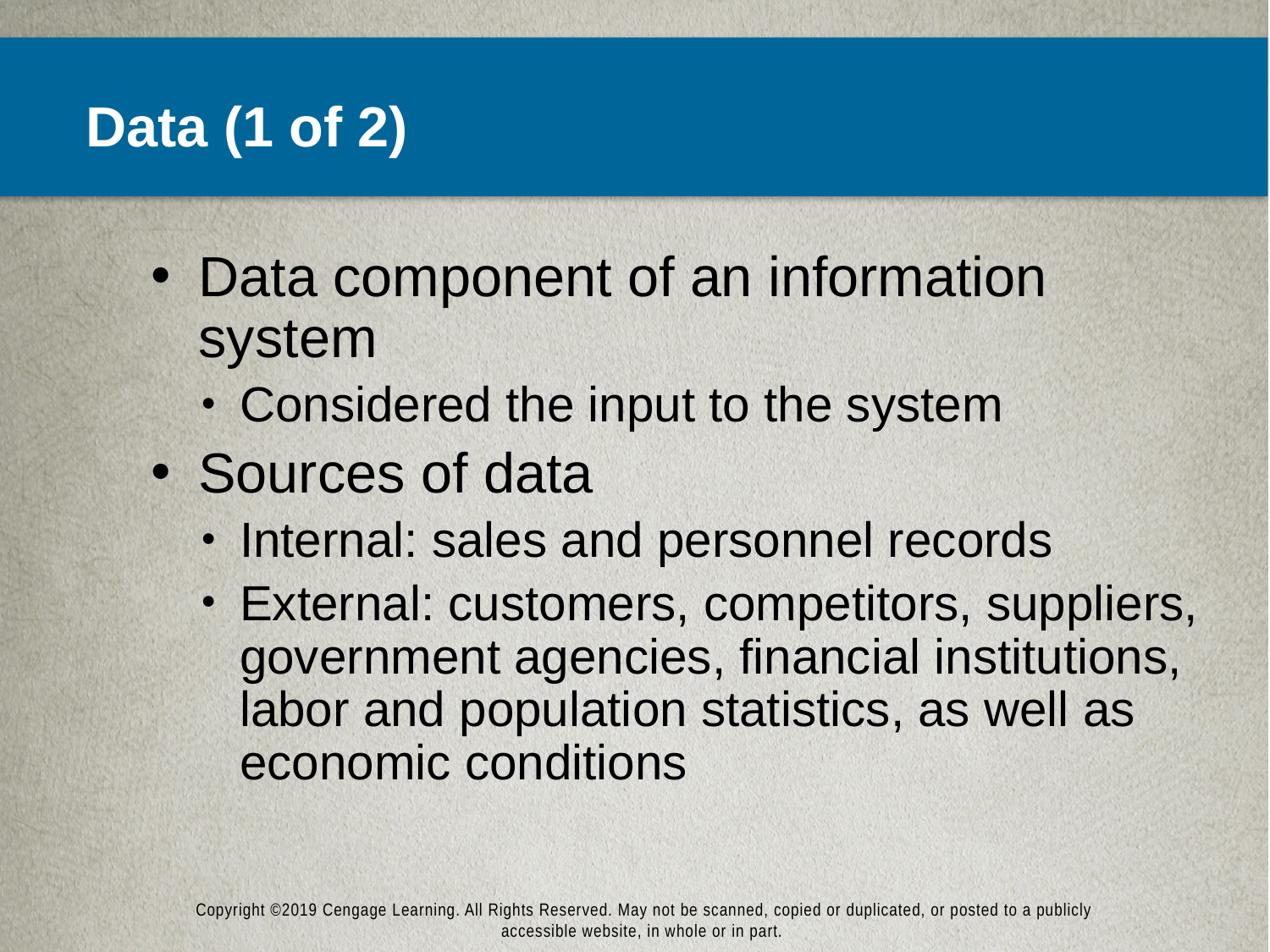

# Data (1 of 2)
Data component of an information system
Considered the input to the system
Sources of data
Internal: sales and personnel records
External: customers, competitors, suppliers, government agencies, financial institutions, labor and population statistics, as well as economic conditions